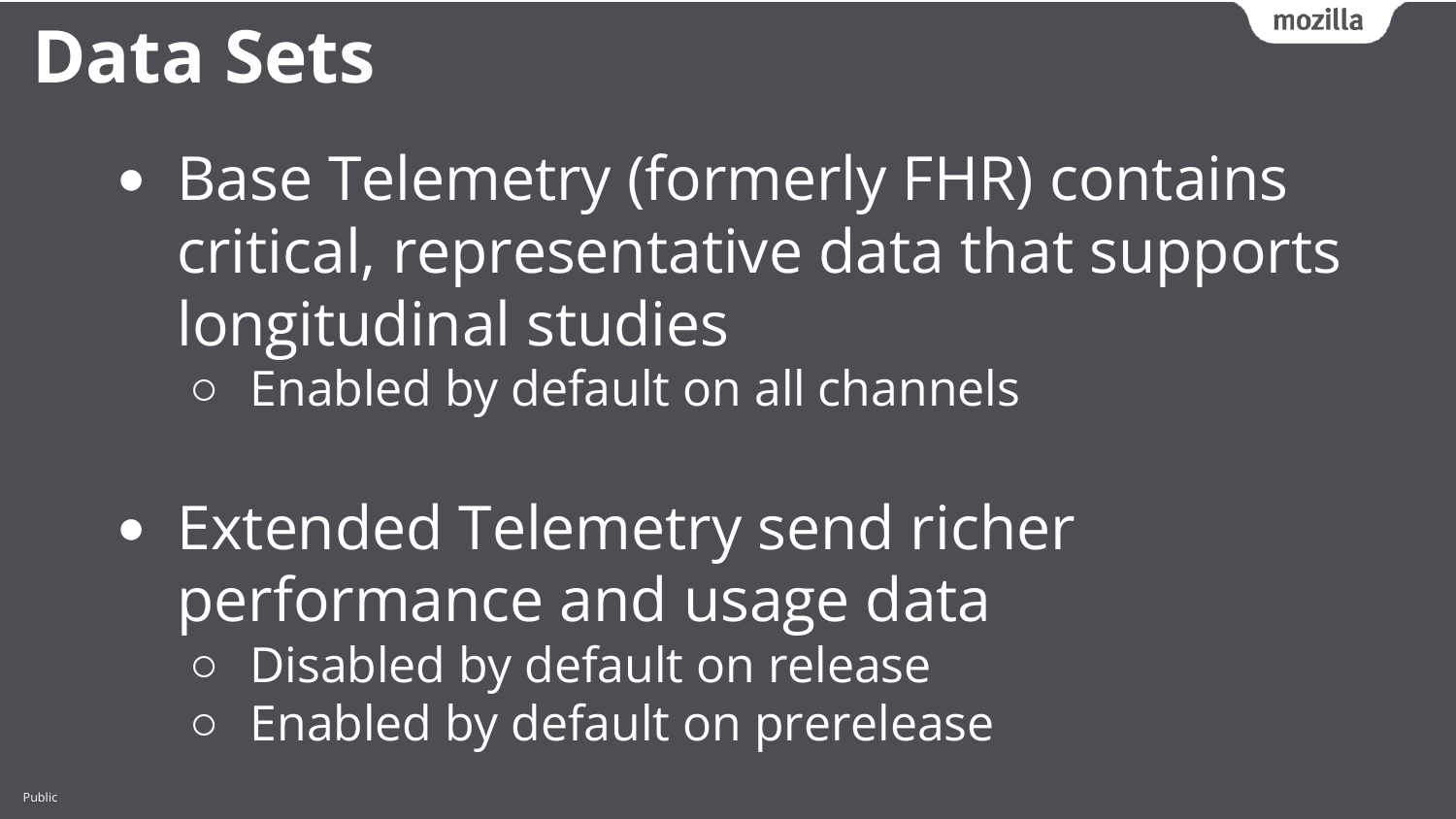

Data Sets
Base Telemetry (formerly FHR) contains critical, representative data that supports longitudinal studies
Enabled by default on all channels

Extended Telemetry send richer performance and usage data
Disabled by default on release
Enabled by default on prerelease